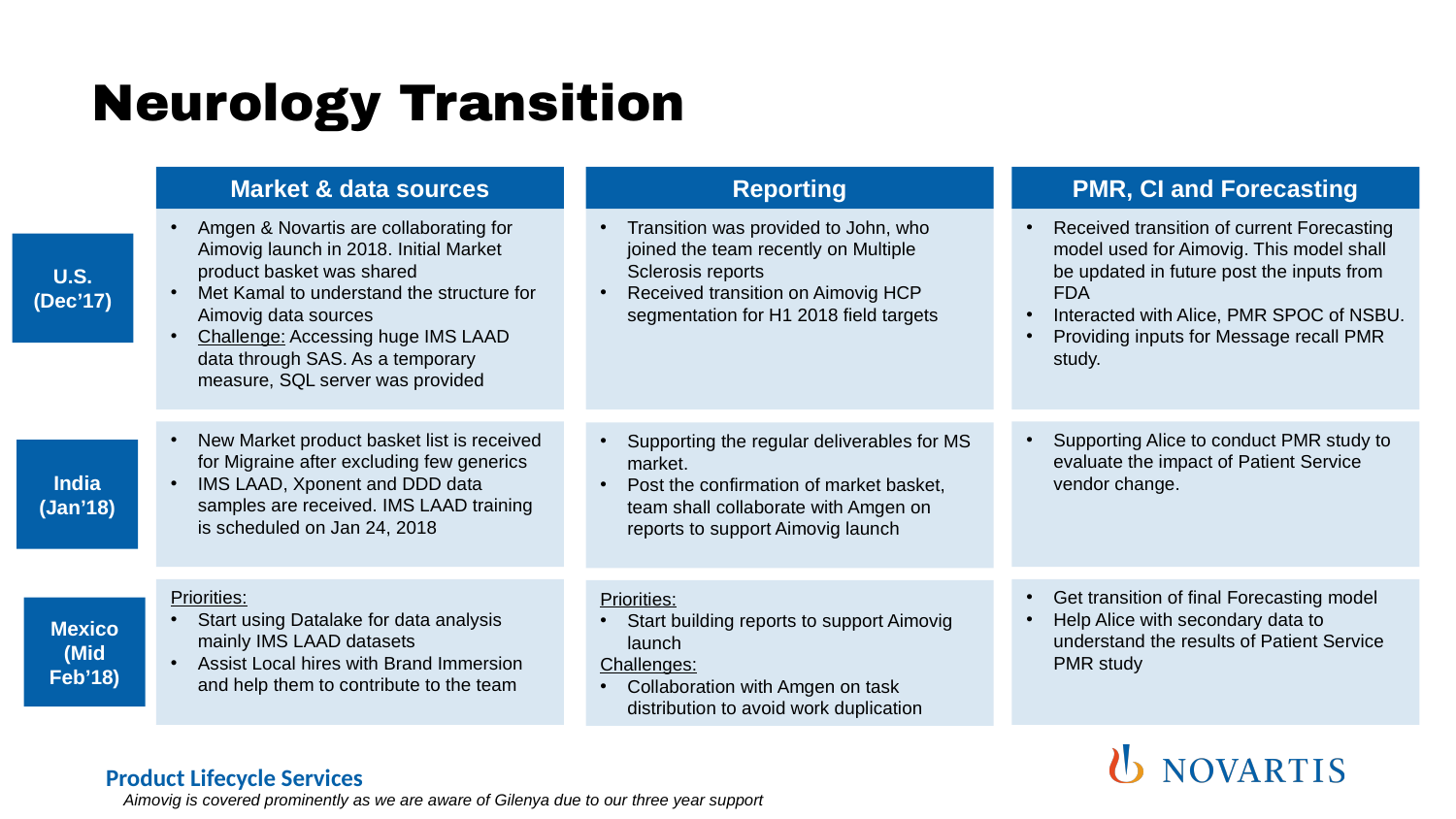

# Neurology Transition
Market & data sources
Amgen & Novartis are collaborating for Aimovig launch in 2018. Initial Market product basket was shared
Met Kamal to understand the structure for Aimovig data sources
Challenge: Accessing huge IMS LAAD data through SAS. As a temporary measure, SQL server was provided
Reporting
Transition was provided to John, who joined the team recently on Multiple Sclerosis reports
Received transition on Aimovig HCP segmentation for H1 2018 field targets
PMR, CI and Forecasting
Received transition of current Forecasting model used for Aimovig. This model shall be updated in future post the inputs from FDA
Interacted with Alice, PMR SPOC of NSBU.
Providing inputs for Message recall PMR study.
U.S.
(Dec’17)
Supporting Alice to conduct PMR study to evaluate the impact of Patient Service vendor change.
New Market product basket list is received for Migraine after excluding few generics
IMS LAAD, Xponent and DDD data samples are received. IMS LAAD training is scheduled on Jan 24, 2018
Supporting the regular deliverables for MS market.
Post the confirmation of market basket, team shall collaborate with Amgen on reports to support Aimovig launch
India
(Jan’18)
Get transition of final Forecasting model
Help Alice with secondary data to understand the results of Patient Service PMR study
Priorities:
Start using Datalake for data analysis mainly IMS LAAD datasets
Assist Local hires with Brand Immersion and help them to contribute to the team
Priorities:
Start building reports to support Aimovig launch
Challenges:
Collaboration with Amgen on task distribution to avoid work duplication
Mexico
(Mid Feb’18)
Aimovig is covered prominently as we are aware of Gilenya due to our three year support